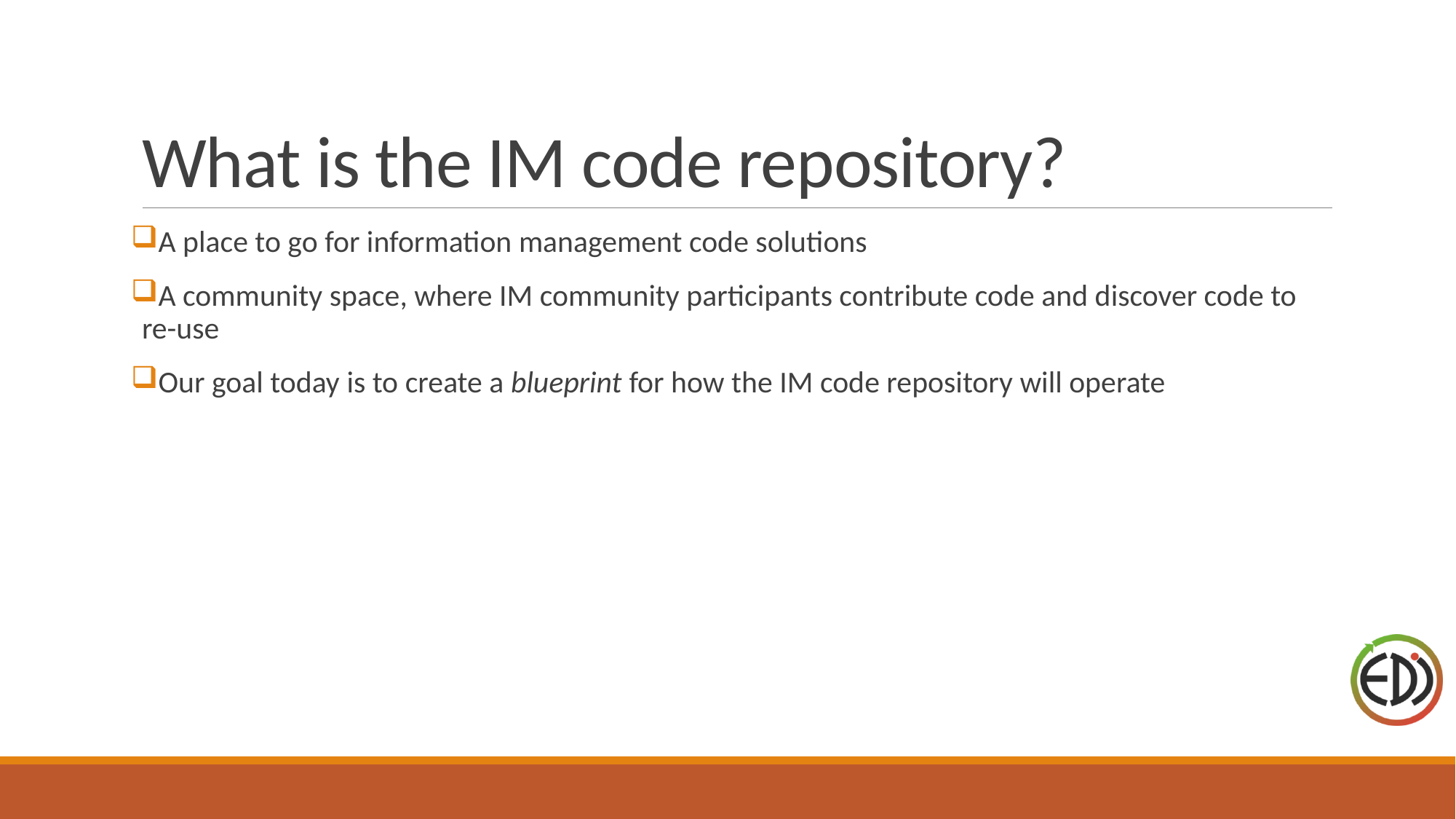

# What is the IM code repository?
A place to go for information management code solutions
A community space, where IM community participants contribute code and discover code to re-use
Our goal today is to create a blueprint for how the IM code repository will operate